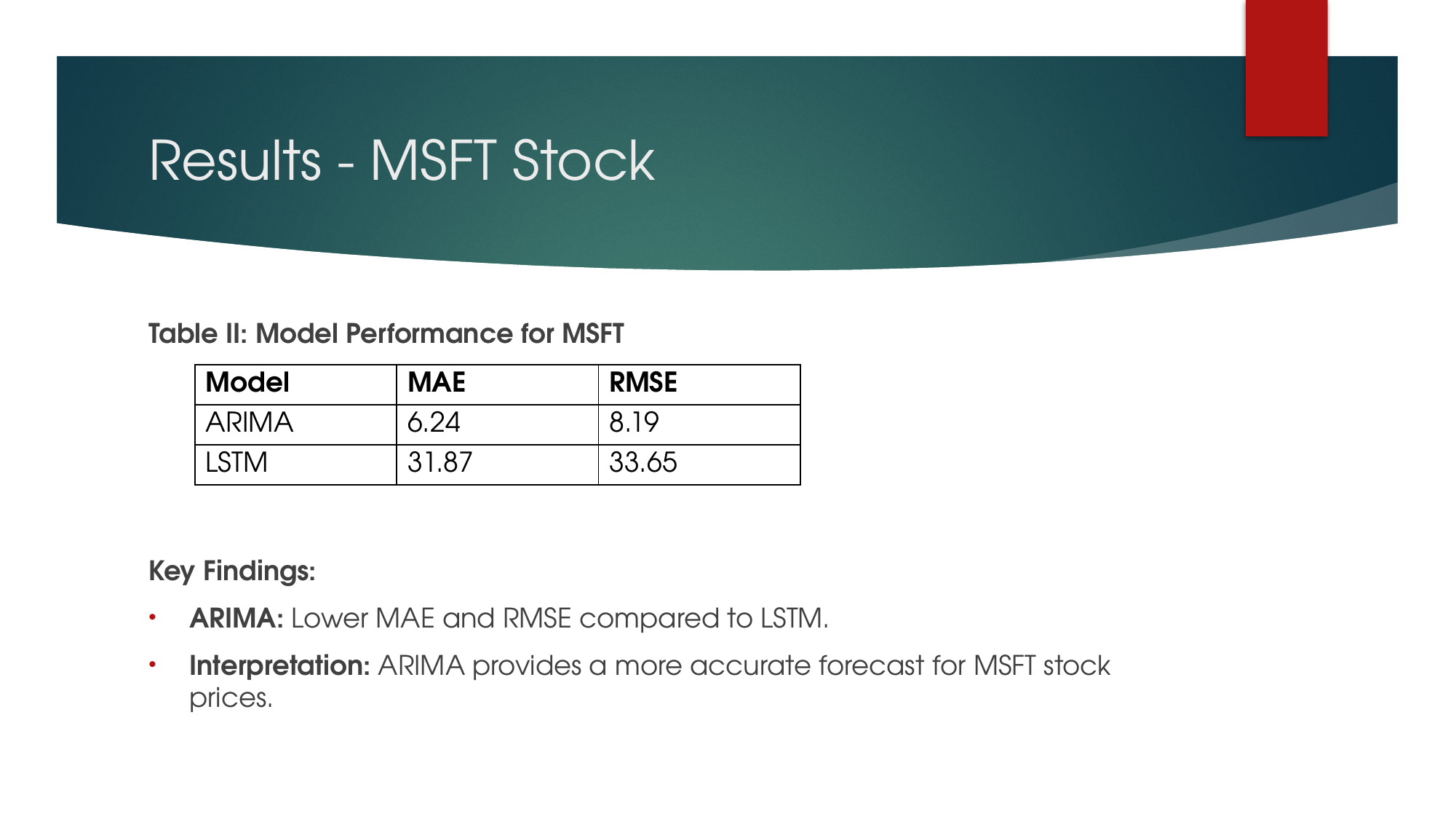

# Results - MSFT Stock
Table II: Model Performance for MSFT

Key Findings:
ARIMA: Lower MAE and RMSE compared to LSTM.
Interpretation: ARIMA provides a more accurate forecast for MSFT stock prices.

| Model | MAE | RMSE |
| --- | --- | --- |
| ARIMA | 6.24 | 8.19 |
| LSTM | 31.87 | 33.65 |